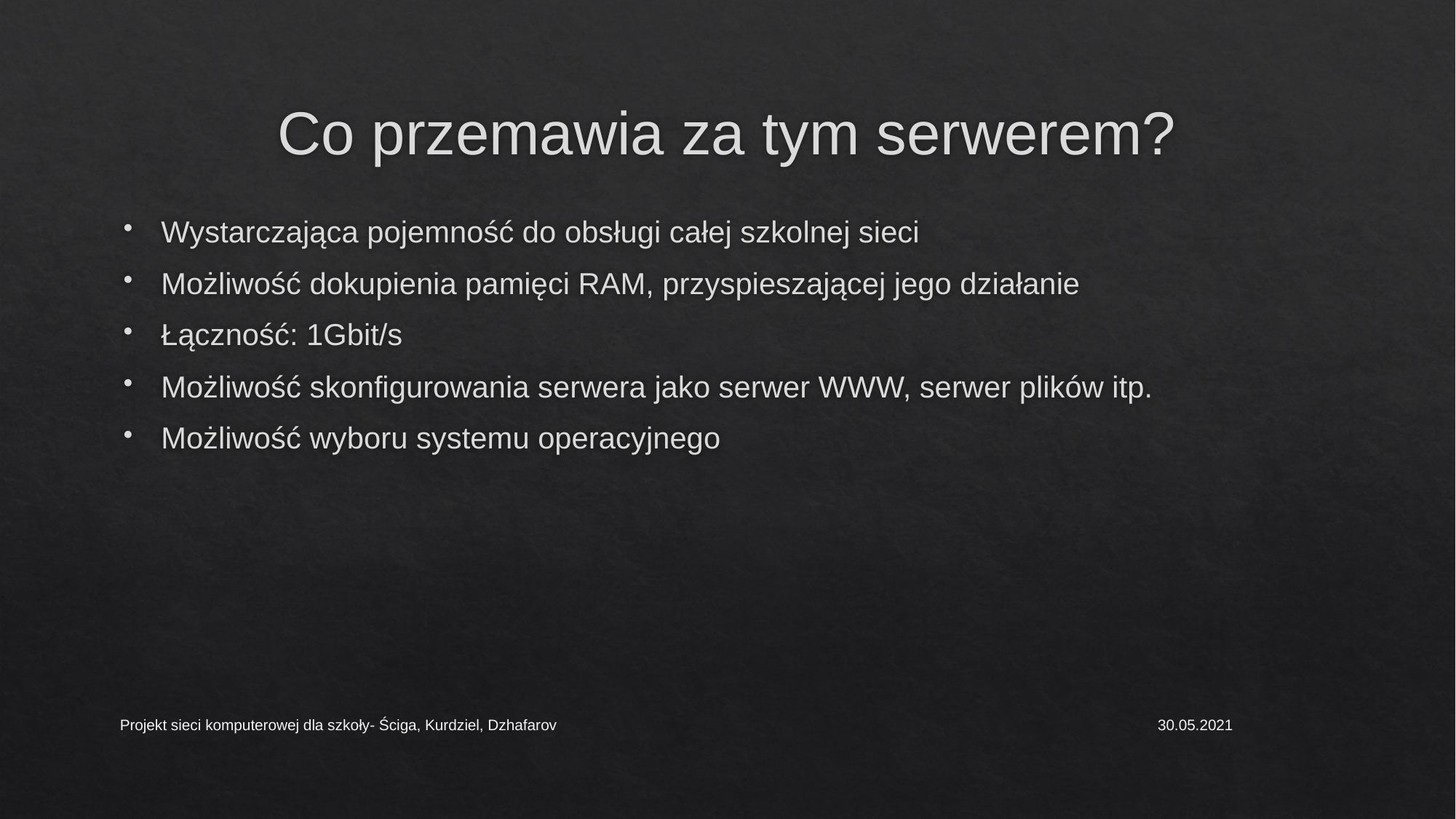

# Co przemawia za tym serwerem?
Wystarczająca pojemność do obsługi całej szkolnej sieci
Możliwość dokupienia pamięci RAM, przyspieszającej jego działanie
Łączność: 1Gbit/s
Możliwość skonfigurowania serwera jako serwer WWW, serwer plików itp.
Możliwość wyboru systemu operacyjnego

Projekt sieci komputerowej dla szkoły- Ściga, Kurdziel, Dzhafarov
30.05.2021